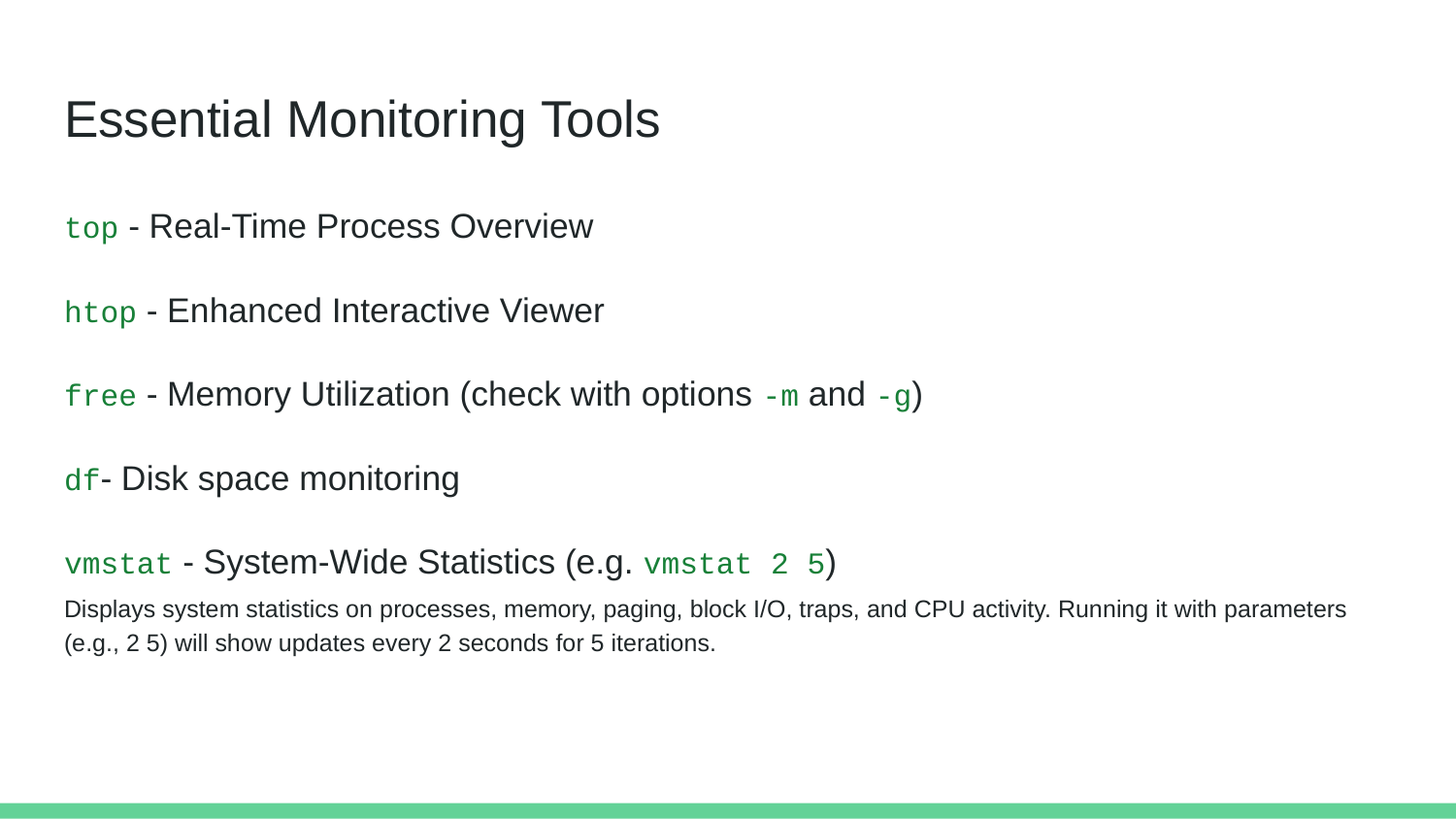

# Essential Monitoring Tools
top - Real-Time Process Overview
htop - Enhanced Interactive Viewer
free - Memory Utilization (check with options -m and -g)
df- Disk space monitoring
vmstat - System-Wide Statistics (e.g. vmstat 2 5)
Displays system statistics on processes, memory, paging, block I/O, traps, and CPU activity. Running it with parameters (e.g., 2 5) will show updates every 2 seconds for 5 iterations.